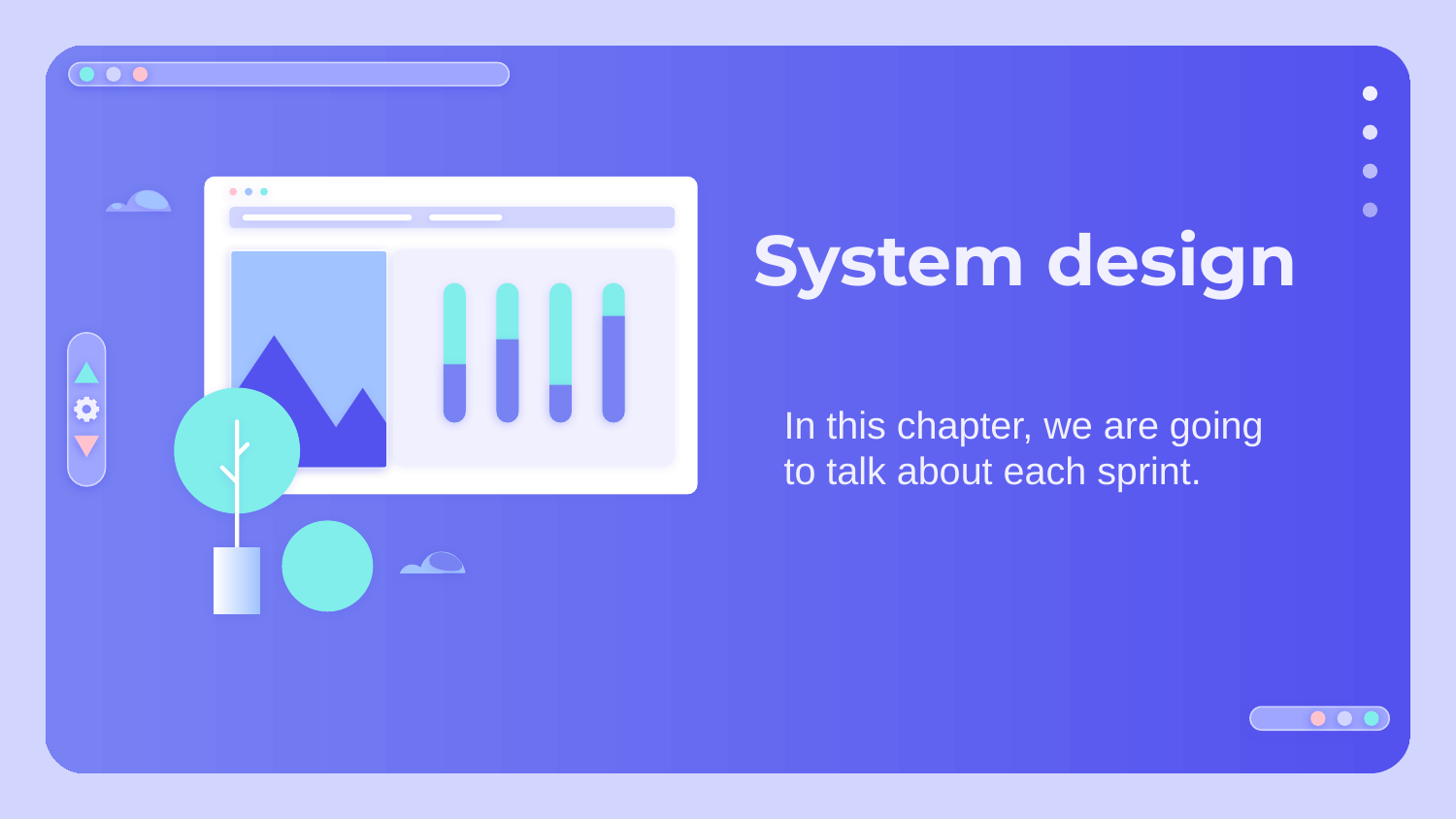

# System design
In this chapter, we are going to talk about each sprint.